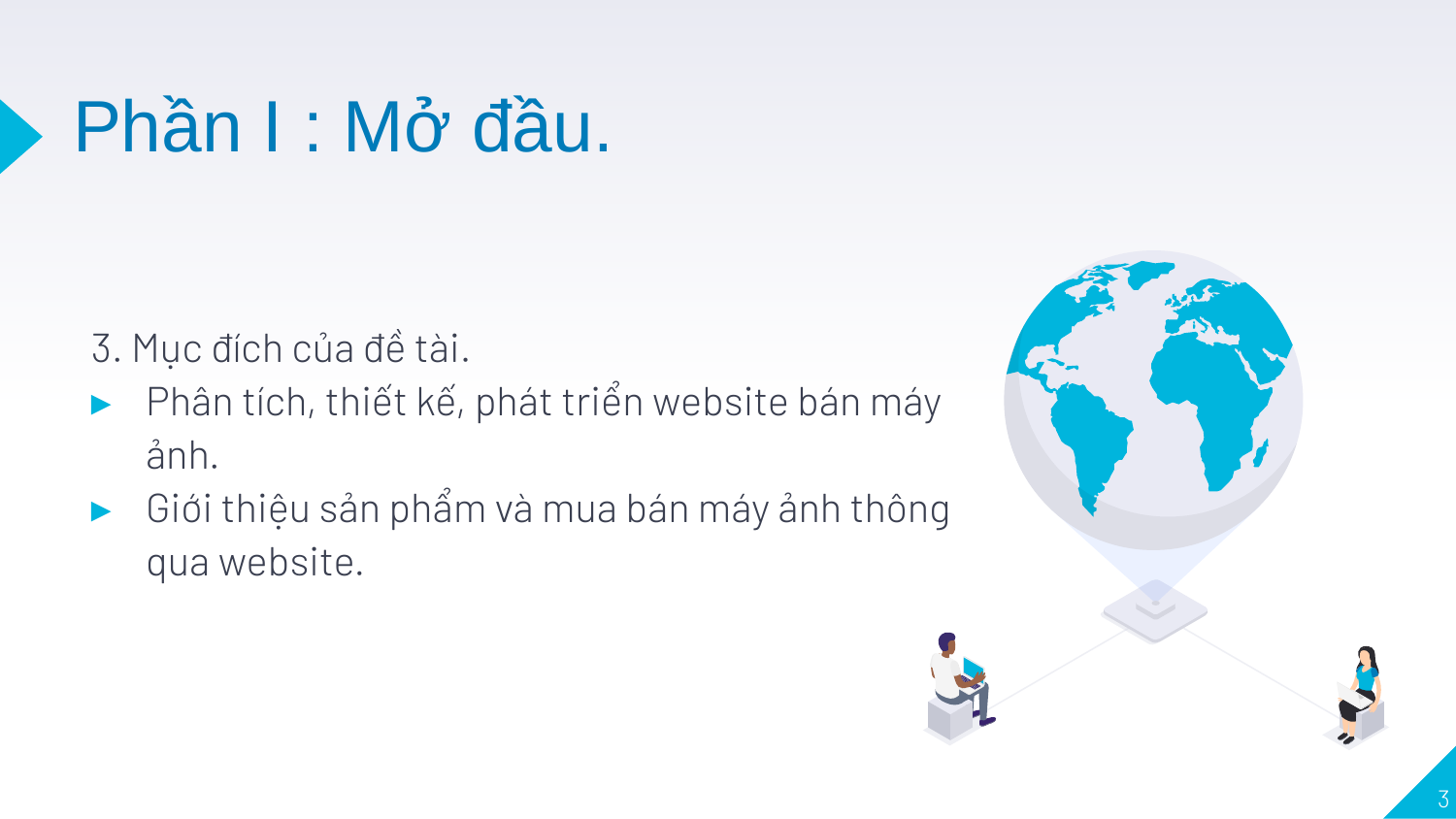

# Phần I : Mở đầu.

3. Mục đích của đề tài.
Phân tích, thiết kế, phát triển website bán máy ảnh.
Giới thiệu sản phẩm và mua bán máy ảnh thông qua website.
3